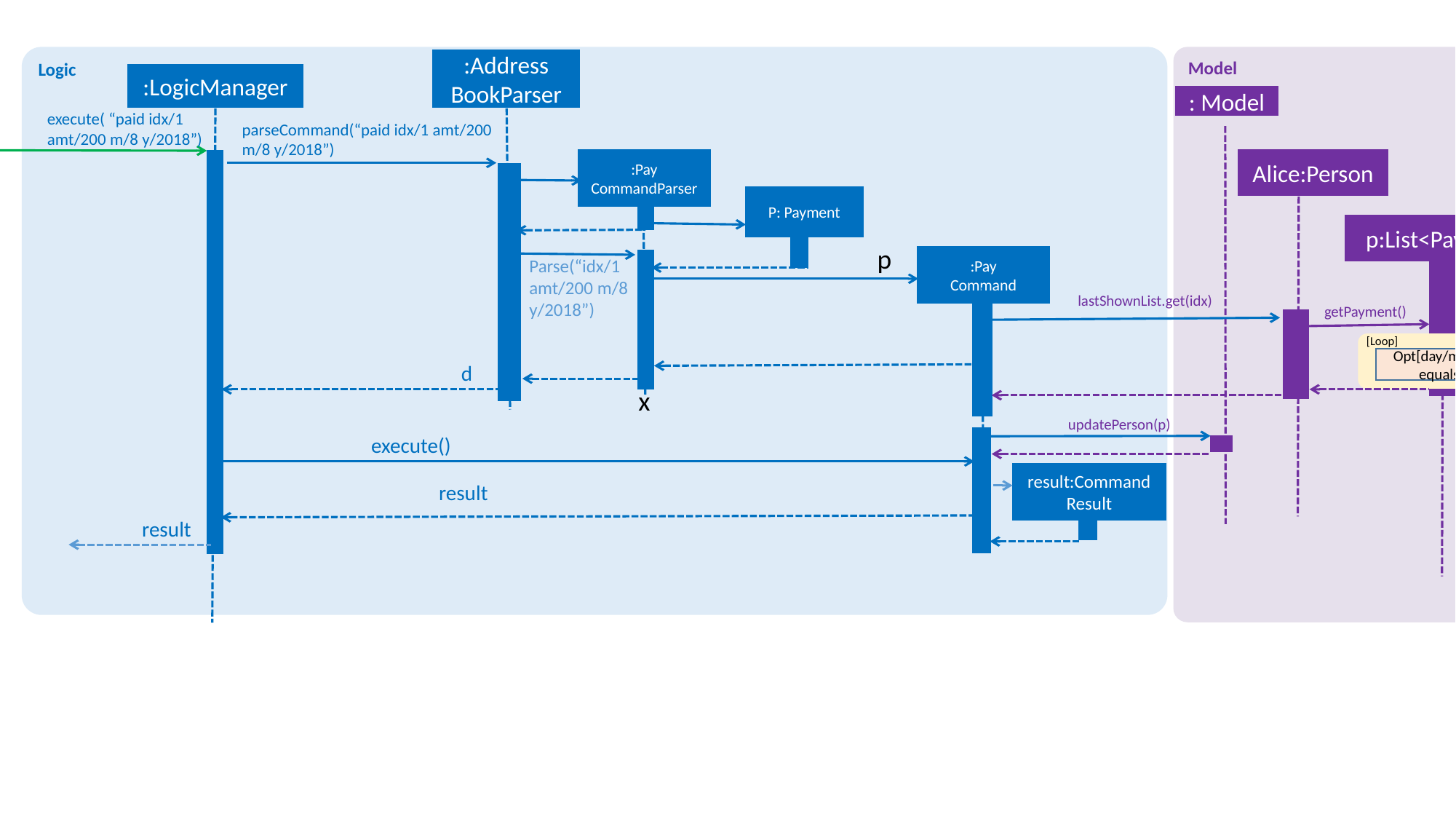

Logic
Model
:Address
BookParser
:LogicManager
: Model
execute( “paid idx/1 amt/200 m/8 y/2018”)
parseCommand(“paid idx/1 amt/200 m/8 y/2018”)

Alice:Person
:Pay
CommandParser

P: Payment

p:List<Payment>

p
:Pay
Command
Parse(“idx/1 amt/200 m/8 y/2018”)

lastShownList.get(idx)

getPayment()

[Loop]

Opt[day/month equals]
d
x
updatePerson(p)

execute()

result:Command Result
result
result